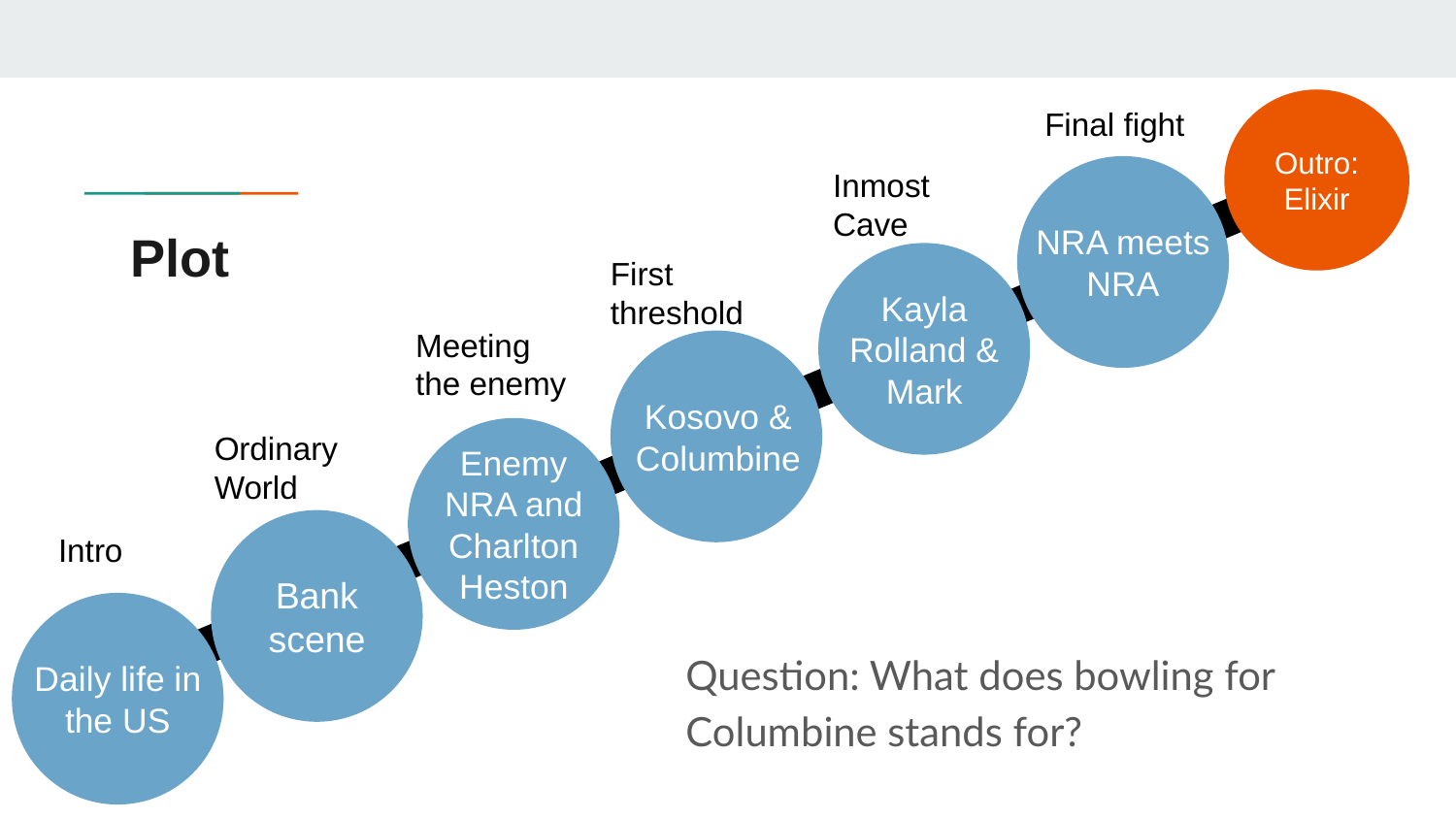

Final fight
Outro: Elixir
Inmost Cave

# Plot
NRA meets NRA
First threshold

Kayla
Rolland & Mark
Meeting the enemy

Kosovo &
Columbine
Ordinary World

Question: What does bowling for Columbine stands for?
Enemy NRA and Charlton Heston

Intro
Bank scene

Daily life in the US